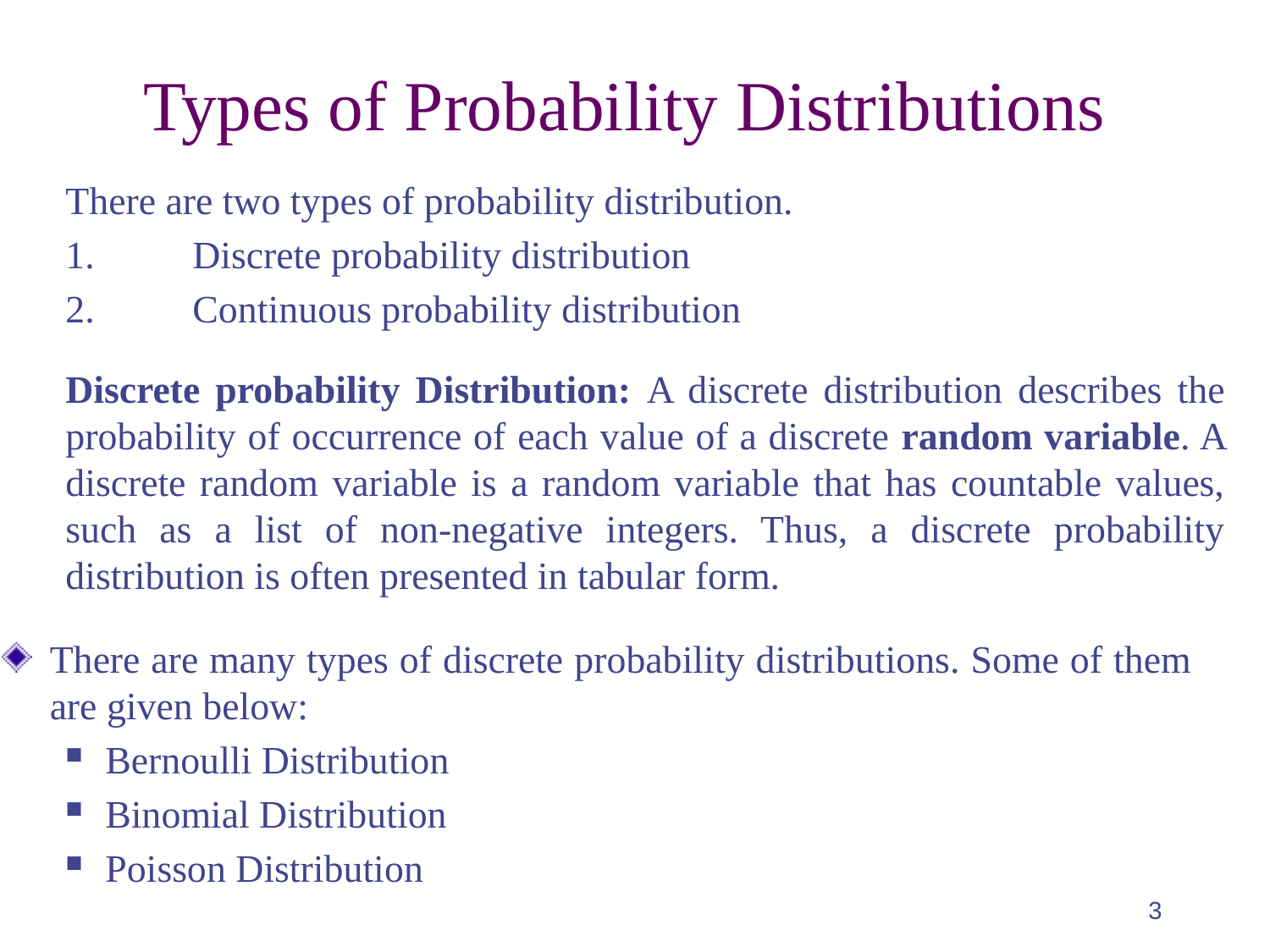

Types of Probability Distributions
There are two types of probability distribution.
1.	Discrete probability distribution
2.	Continuous probability distribution

Discrete probability Distribution: A discrete distribution describes the probability of occurrence of each value of a discrete random variable. A discrete random variable is a random variable that has countable values, such as a list of non-negative integers. Thus, a discrete probability distribution is often presented in tabular form.

There are many types of discrete probability distributions. Some of them    are given below:
Bernoulli Distribution
Binomial Distribution
Poisson Distribution

3